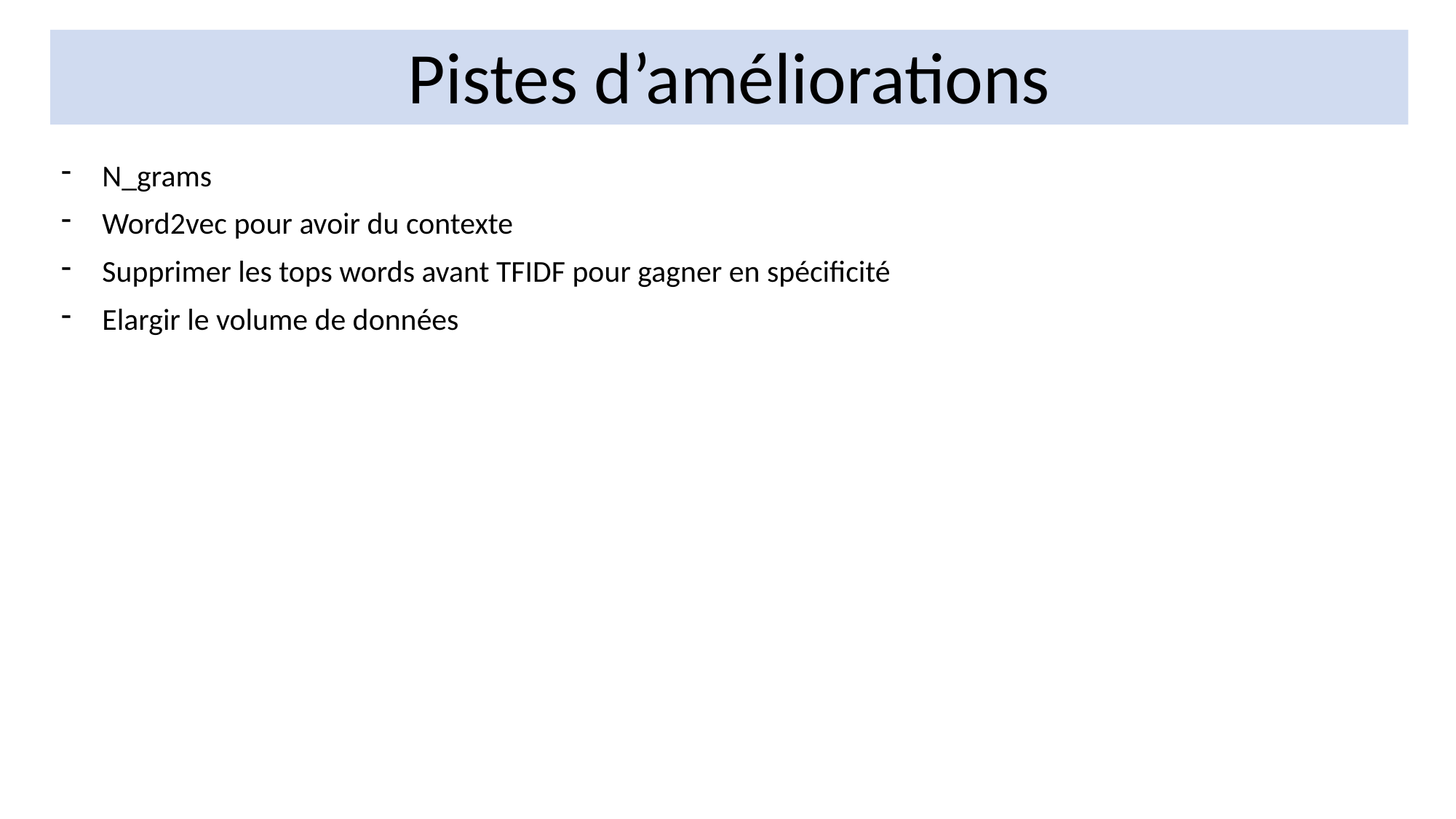

# Pistes d’améliorations
N_grams
Word2vec pour avoir du contexte
Supprimer les tops words avant TFIDF pour gagner en spécificité
Elargir le volume de données